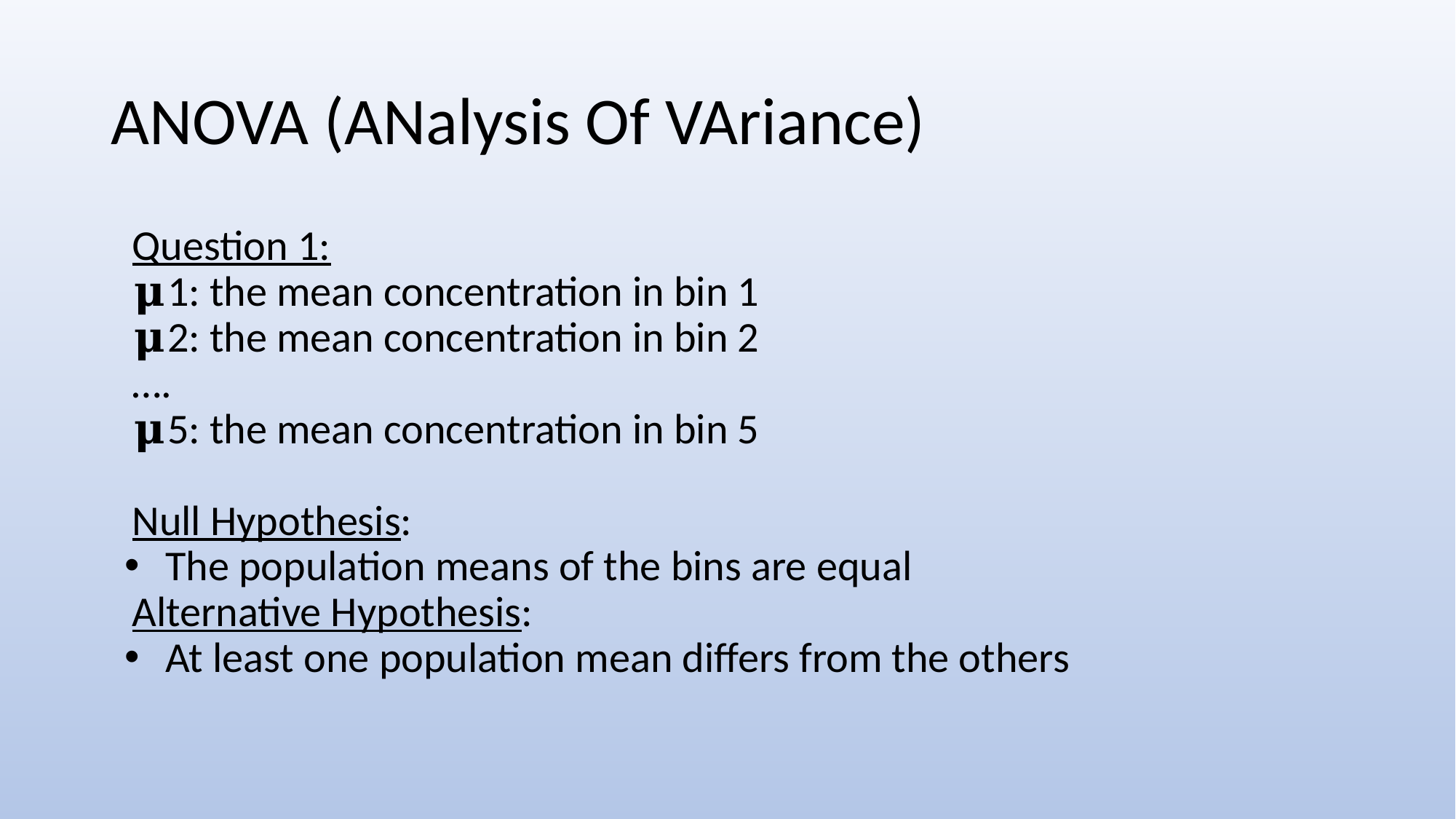

# ANOVA (ANalysis Of VAriance)
Question 1:
𝛍1: the mean concentration in bin 1
𝛍2: the mean concentration in bin 2
….
𝛍5: the mean concentration in bin 5

Null Hypothesis:
The population means of the bins are equal
Alternative Hypothesis:
At least one population mean differs from the others